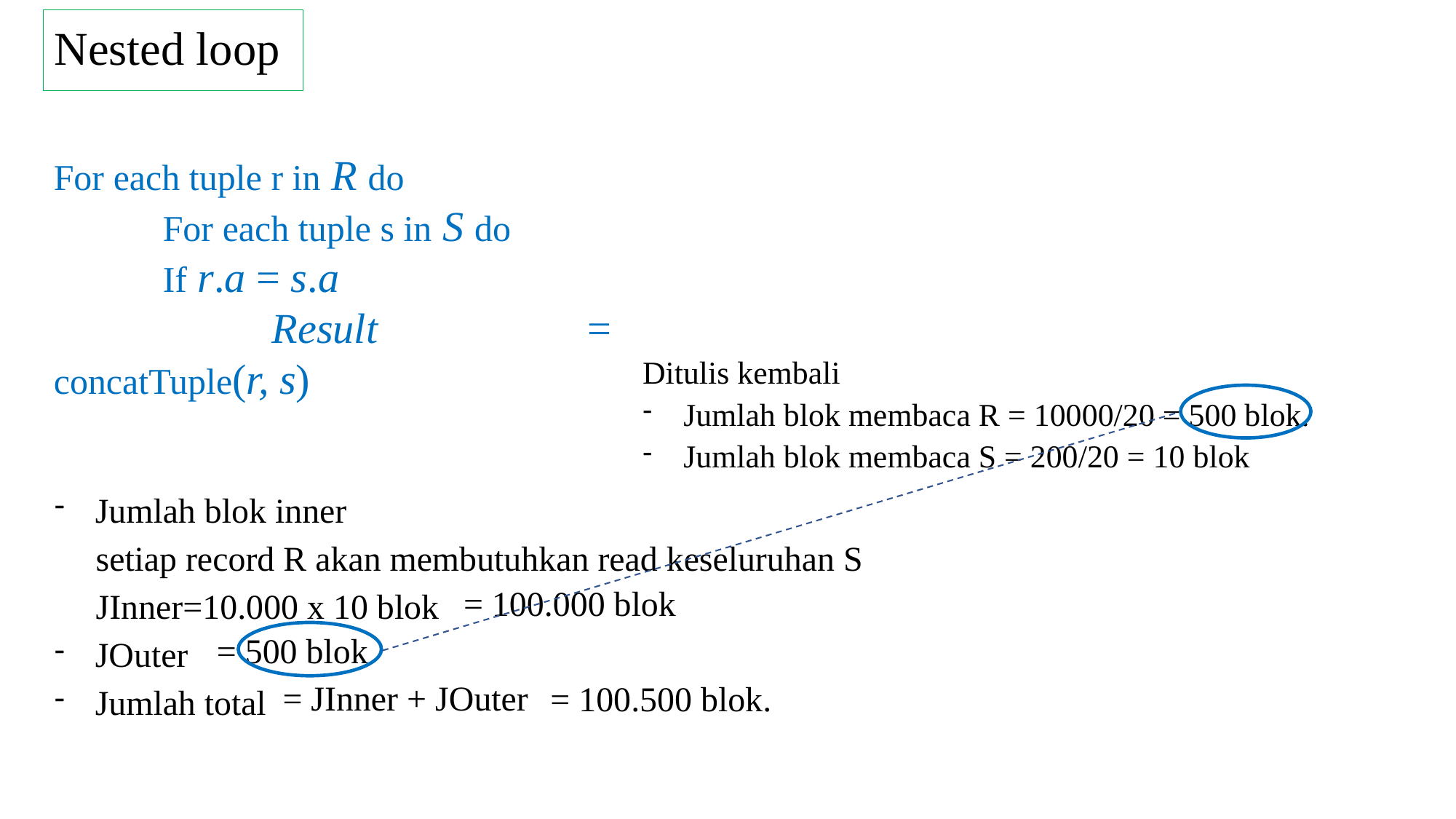

# Nested loop
For each tuple r in R do
	For each tuple s in S do
	If r.a = s.a
		Result = concatTuple(r, s)
Ditulis kembali
Jumlah blok membaca R = 10000/20 = 500 blok.
Jumlah blok membaca S = 200/20 = 10 blok

Jumlah blok inner
setiap record R akan membutuhkan read keseluruhan S
JInner=10.000 x 10 blok
JOuter
Jumlah total

= 100.000 blok

= 500 blok
= JInner + JOuter
= 100.500 blok.